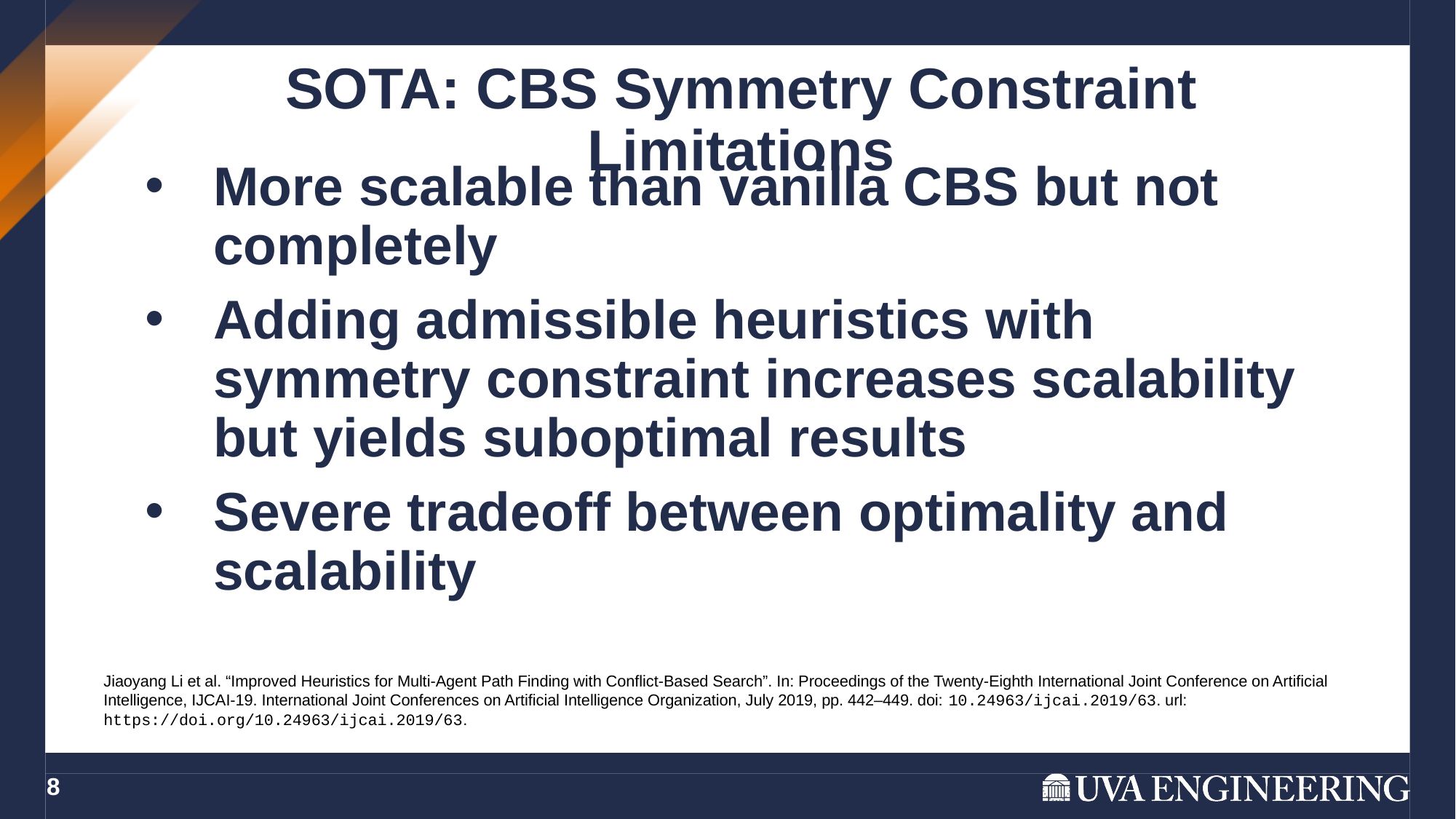

SOTA: CBS Symmetry Constraint Limitations
More scalable than vanilla CBS but not completely
Adding admissible heuristics with symmetry constraint increases scalability but yields suboptimal results
Severe tradeoff between optimality and scalability
Jiaoyang Li et al. “Improved Heuristics for Multi-Agent Path Finding with Conflict-Based Search”. In: Proceedings of the Twenty-Eighth International Joint Conference on Artificial Intelligence, IJCAI-19. International Joint Conferences on Artificial Intelligence Organization, July 2019, pp. 442–449. doi: 10.24963/ijcai.2019/63. url: https://doi.org/10.24963/ijcai.2019/63.